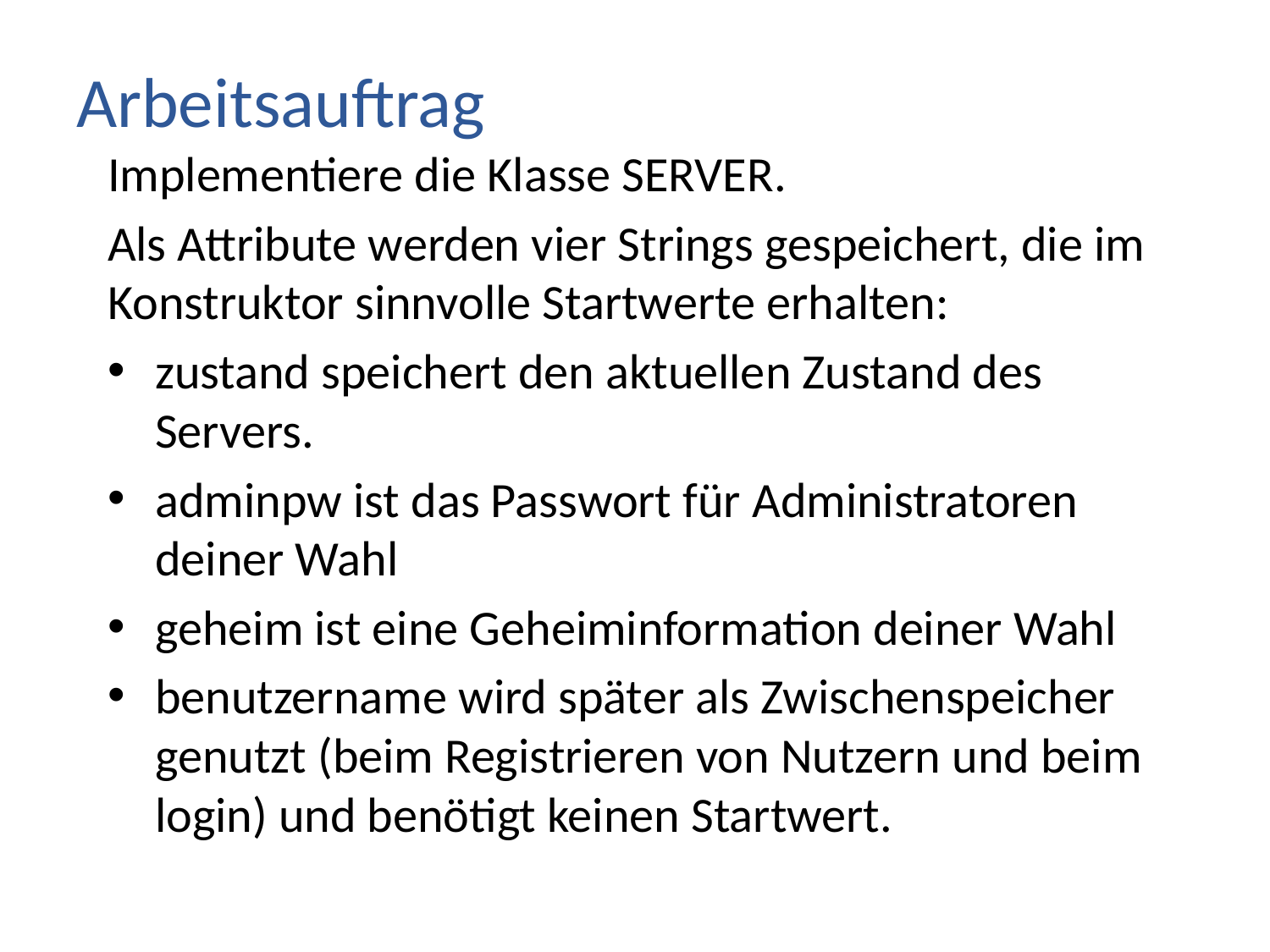

# Arbeitsauftrag
Implementiere die Klasse SERVER.
Als Attribute werden vier Strings gespeichert, die im Konstruktor sinnvolle Startwerte erhalten:
zustand speichert den aktuellen Zustand des Servers.
adminpw ist das Passwort für Administratoren deiner Wahl
geheim ist eine Geheiminformation deiner Wahl
benutzername wird später als Zwischenspeicher genutzt (beim Registrieren von Nutzern und beim login) und benötigt keinen Startwert.